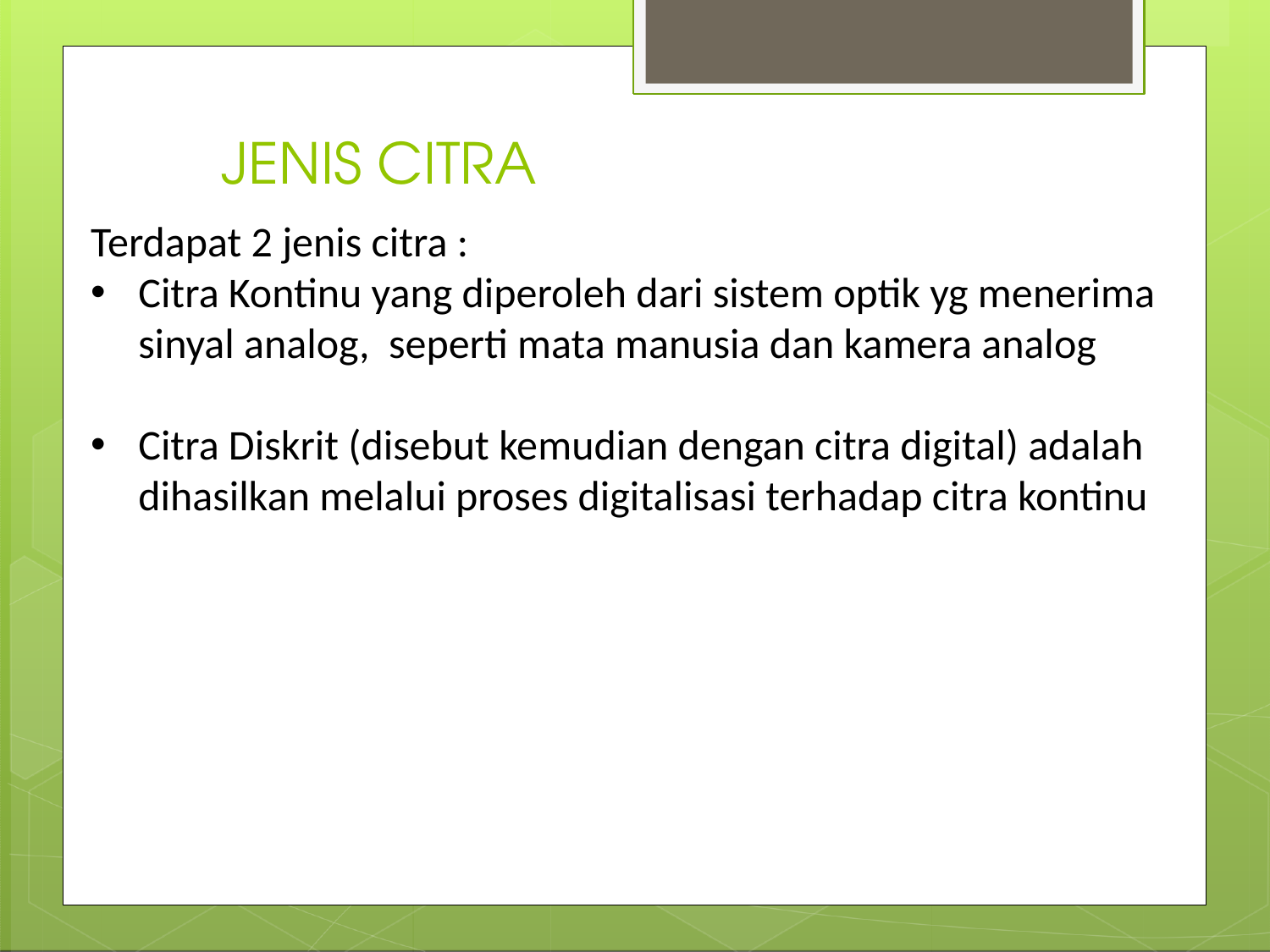

# JENIS CITRA
Terdapat 2 jenis citra :
Citra Kontinu yang diperoleh dari sistem optik yg menerima sinyal analog,  seperti mata manusia dan kamera analog

Citra Diskrit (disebut kemudian dengan citra digital) adalah dihasilkan melalui proses digitalisasi terhadap citra kontinu